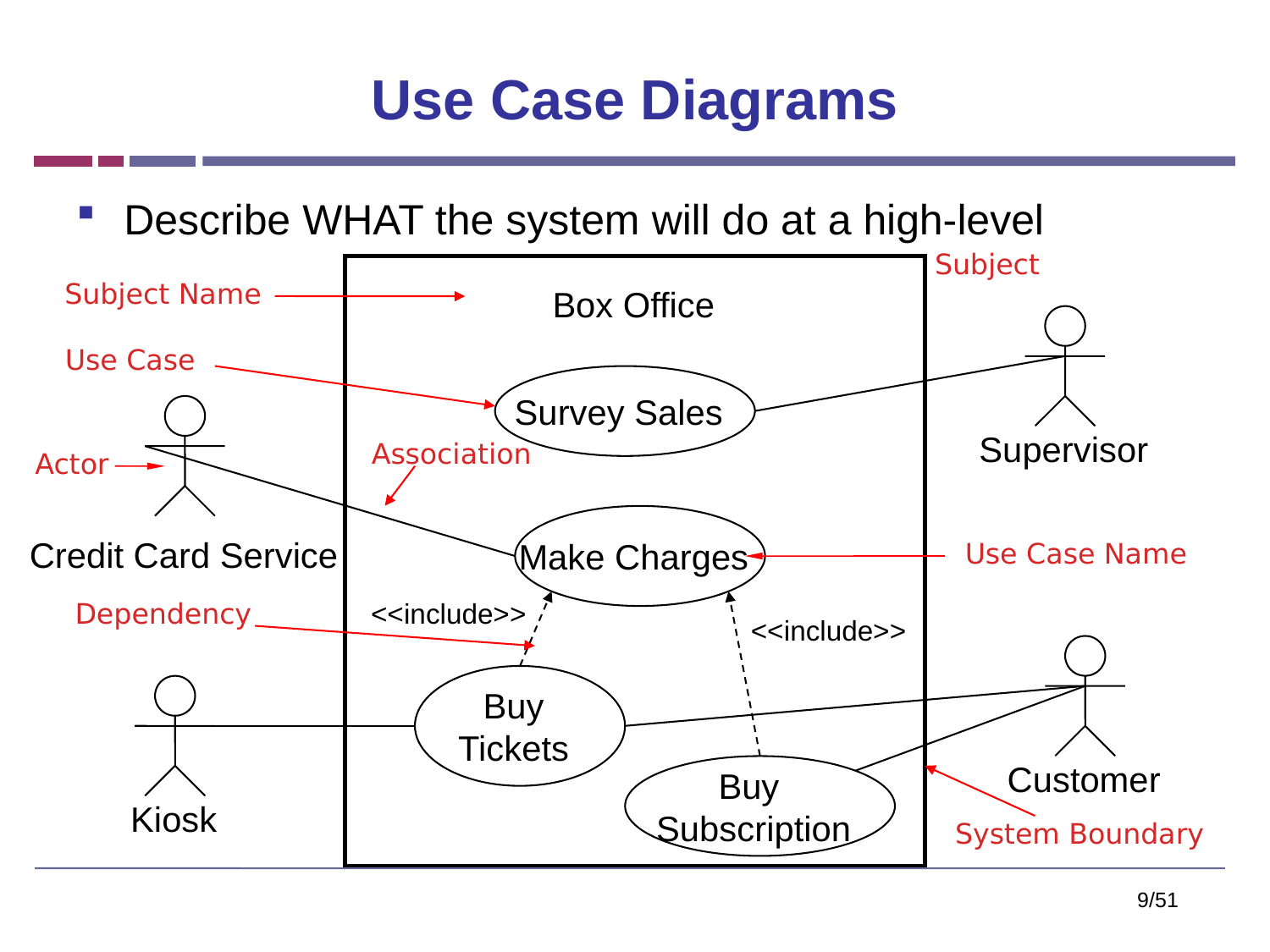

# Use Case Diagrams
Describe WHAT the system will do at a high-level

Subject

Subject Name
Box Office

Use Case

Survey Sales

Supervisor
Association

Actor

Make Charges
Credit Card Service
Use Case Name
<<include>>
Dependency
<<include>>

Customer
Buy
Tickets

Kiosk
Buy
Subscription

System Boundary
9/51